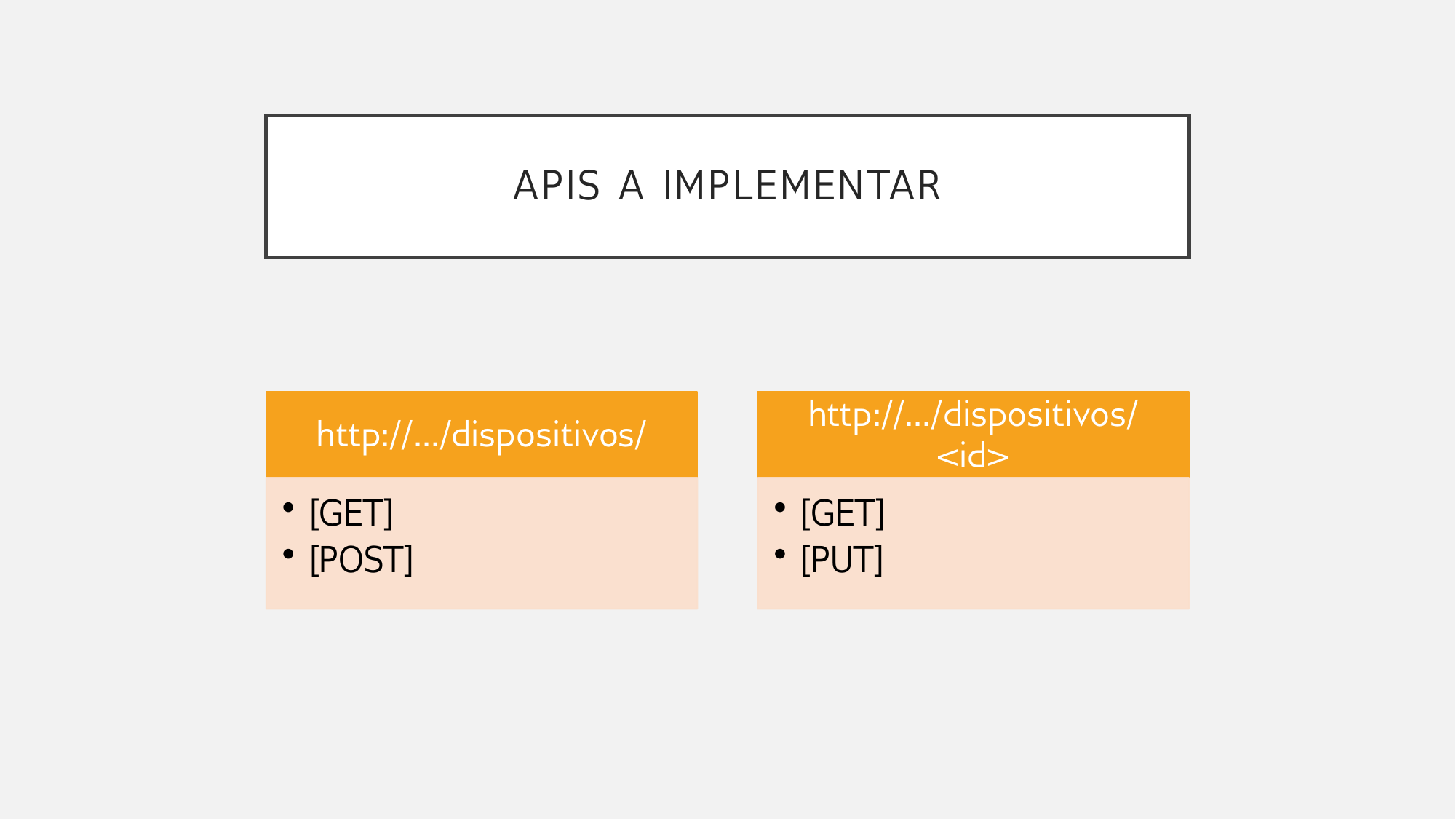

# Apis a implementar
http://.../dispositivos/
[GET]
[POST]
http://.../dispositivos/<id>
[GET]
[PUT]